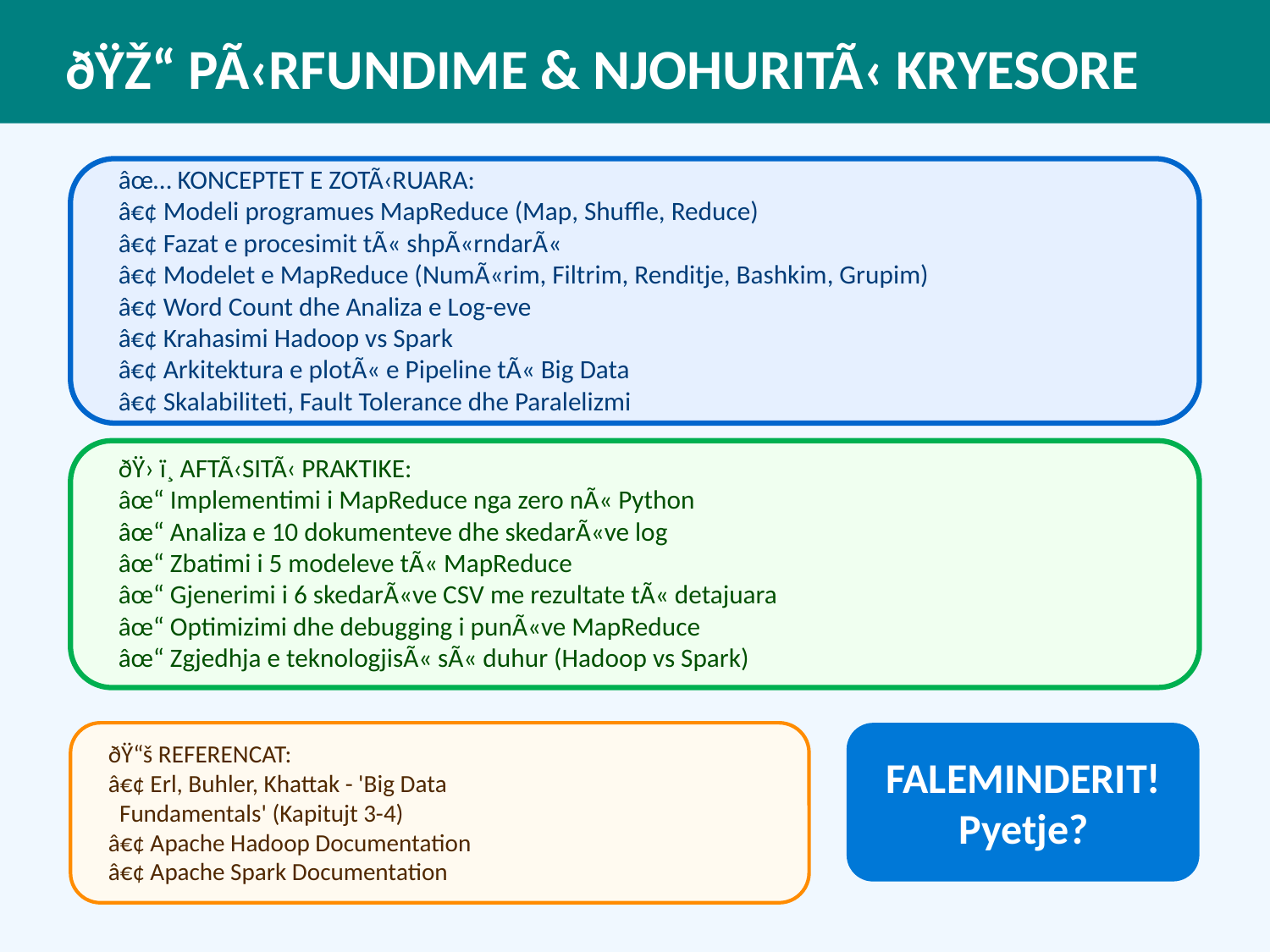

ðŸŽ“ PÃ‹RFUNDIME & NJOHURITÃ‹ KRYESORE
âœ… KONCEPTET E ZOTÃ‹RUARA:
â€¢ Modeli programues MapReduce (Map, Shuffle, Reduce)
â€¢ Fazat e procesimit tÃ« shpÃ«rndarÃ«
â€¢ Modelet e MapReduce (NumÃ«rim, Filtrim, Renditje, Bashkim, Grupim)
â€¢ Word Count dhe Analiza e Log-eve
â€¢ Krahasimi Hadoop vs Spark
â€¢ Arkitektura e plotÃ« e Pipeline tÃ« Big Data
â€¢ Skalabiliteti, Fault Tolerance dhe Paralelizmi

ðŸ› ï¸ AFTÃ‹SITÃ‹ PRAKTIKE:
âœ“ Implementimi i MapReduce nga zero nÃ« Python
âœ“ Analiza e 10 dokumenteve dhe skedarÃ«ve log
âœ“ Zbatimi i 5 modeleve tÃ« MapReduce
âœ“ Gjenerimi i 6 skedarÃ«ve CSV me rezultate tÃ« detajuara
âœ“ Optimizimi dhe debugging i punÃ«ve MapReduce
âœ“ Zgjedhja e teknologjisÃ« sÃ« duhur (Hadoop vs Spark)

ðŸ“š REFERENCAT:
â€¢ Erl, Buhler, Khattak - 'Big Data
  Fundamentals' (Kapitujt 3-4)
â€¢ Apache Hadoop Documentation
â€¢ Apache Spark Documentation
FALEMINDERIT!
Pyetje?